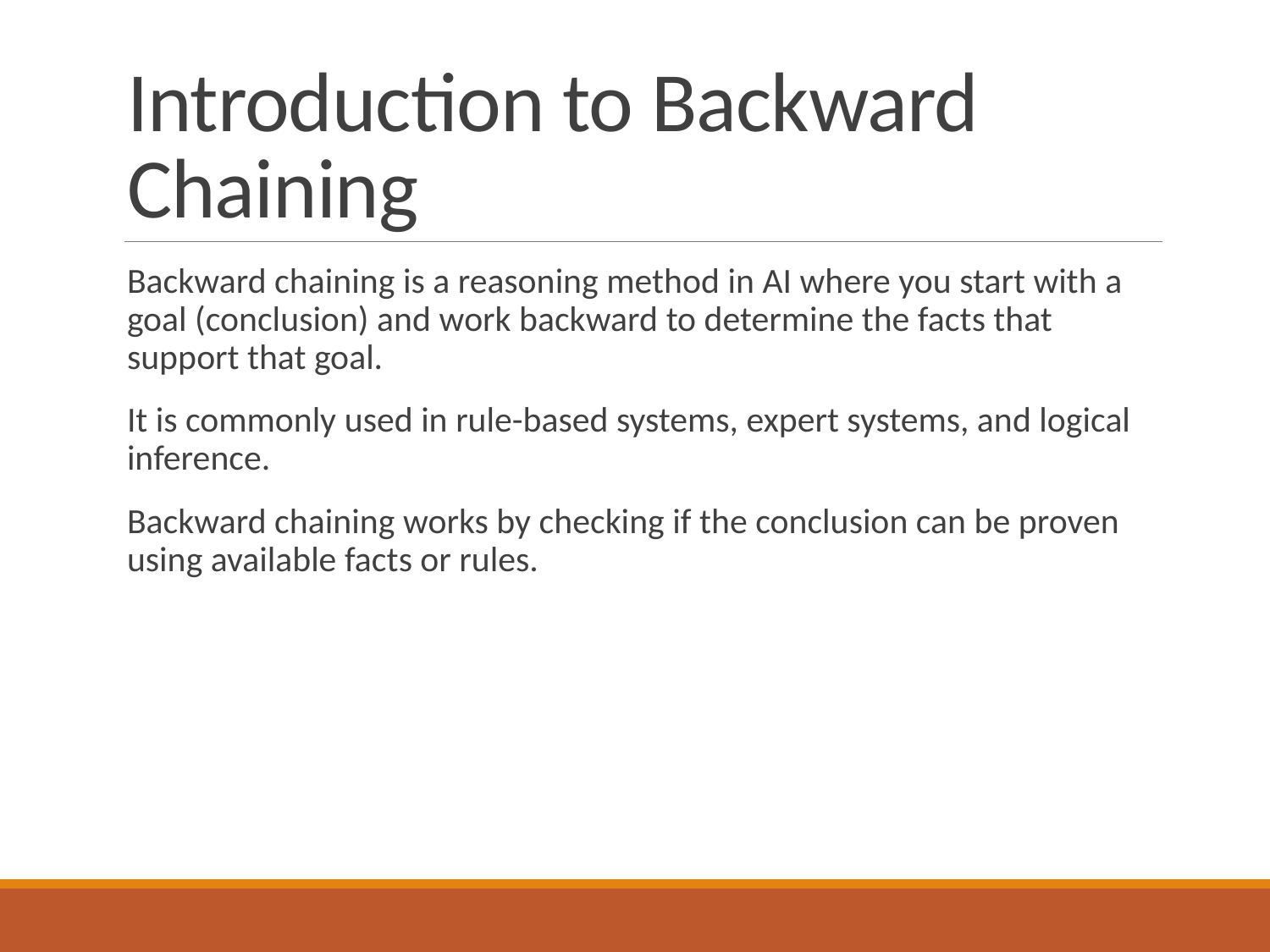

# Introduction to Backward Chaining
Backward chaining is a reasoning method in AI where you start with a goal (conclusion) and work backward to determine the facts that support that goal.
It is commonly used in rule-based systems, expert systems, and logical inference.
Backward chaining works by checking if the conclusion can be proven using available facts or rules.